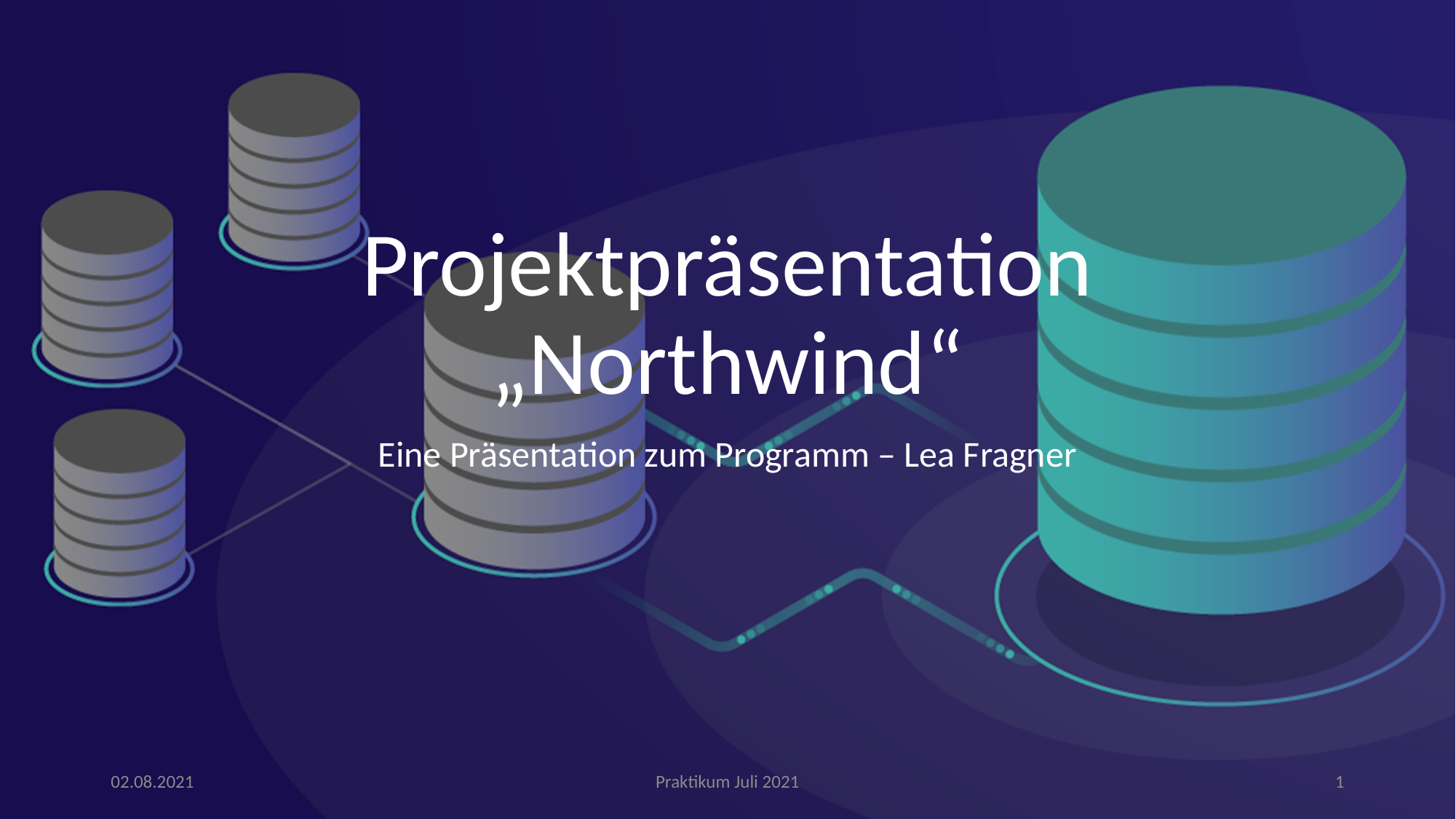

# Projektpräsentation „Northwind“
Eine Präsentation zum Programm – Lea Fragner
02.08.2021
Praktikum Juli 2021
1